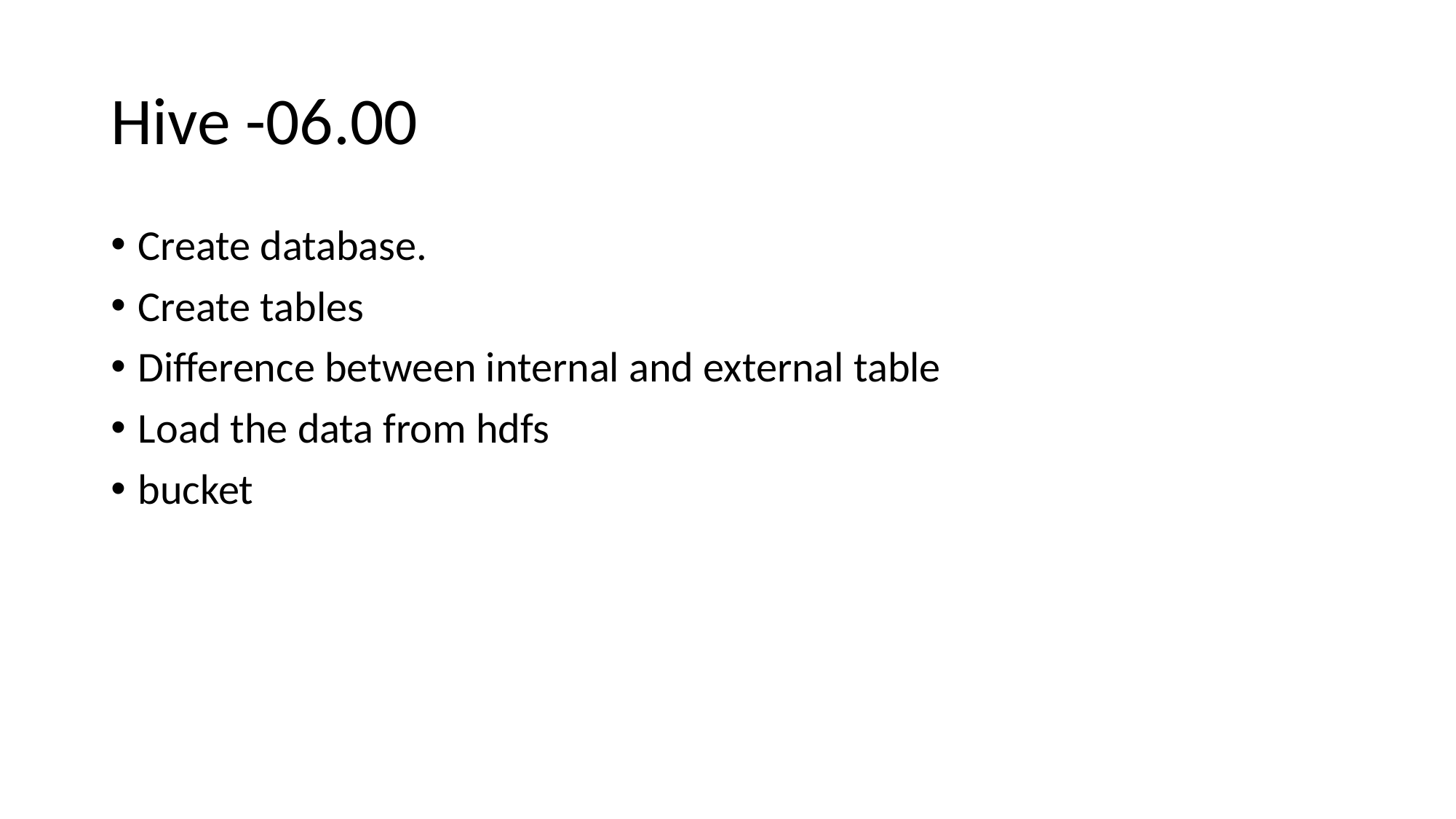

# Hive -06.00
Create database.
Create tables
Difference between internal and external table
Load the data from hdfs
bucket